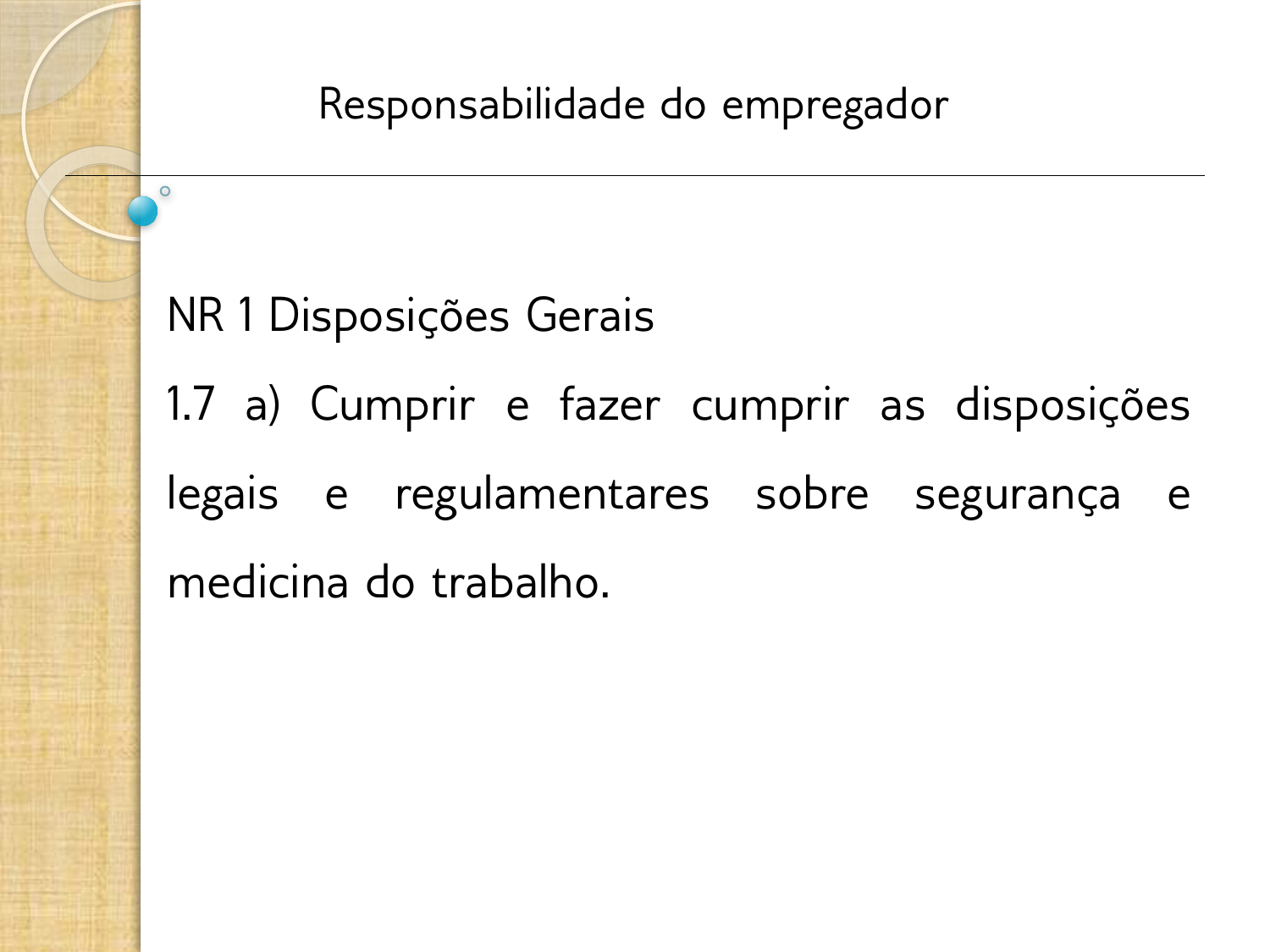

Responsabilidade do empregador
NR 1 Disposições Gerais
1.7 a) Cumprir e fazer cumprir as disposições legais e regulamentares sobre segurança e medicina do trabalho.